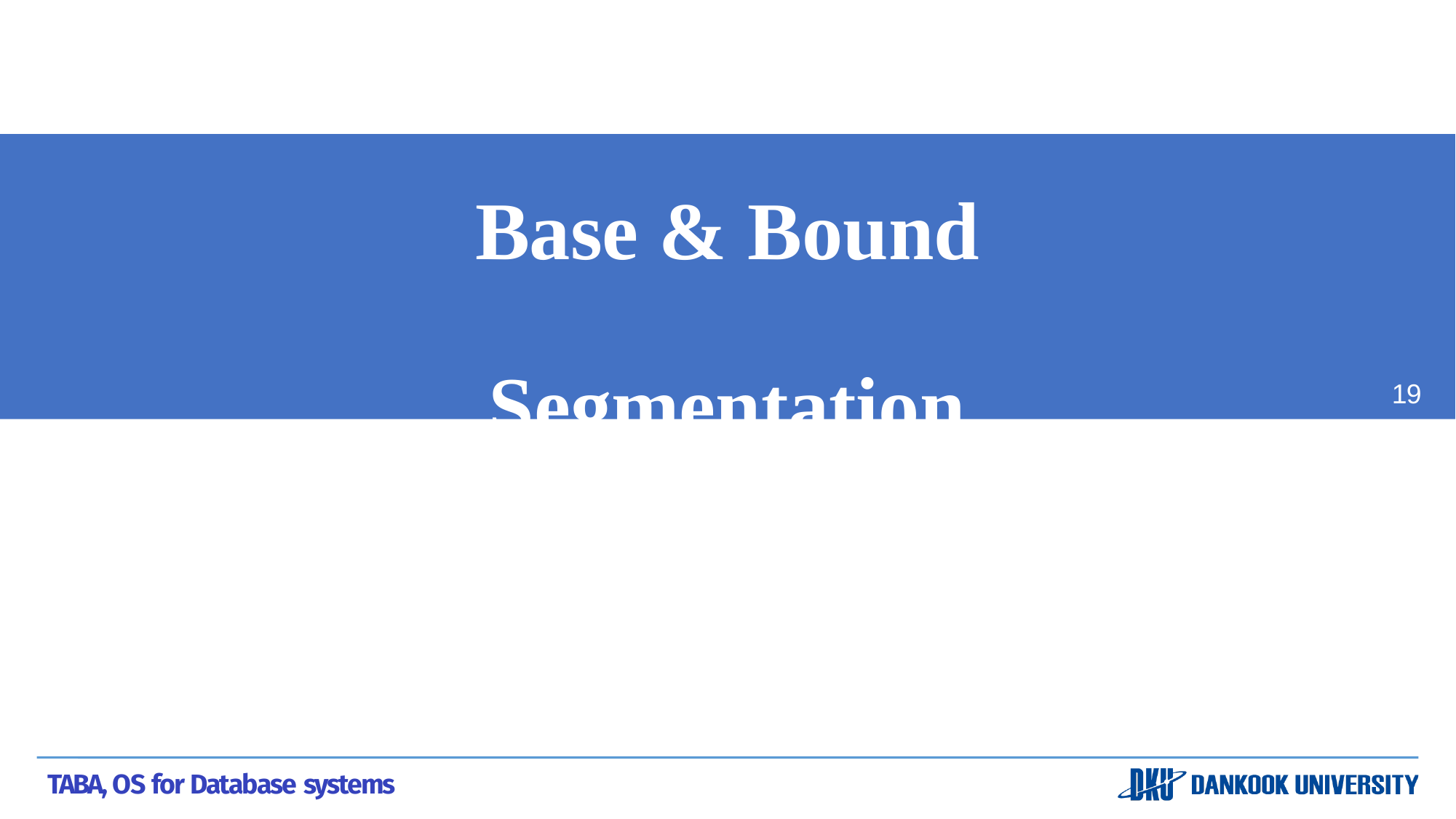

Base & Bound  Segmentation
19
TABA, OS for Database systems